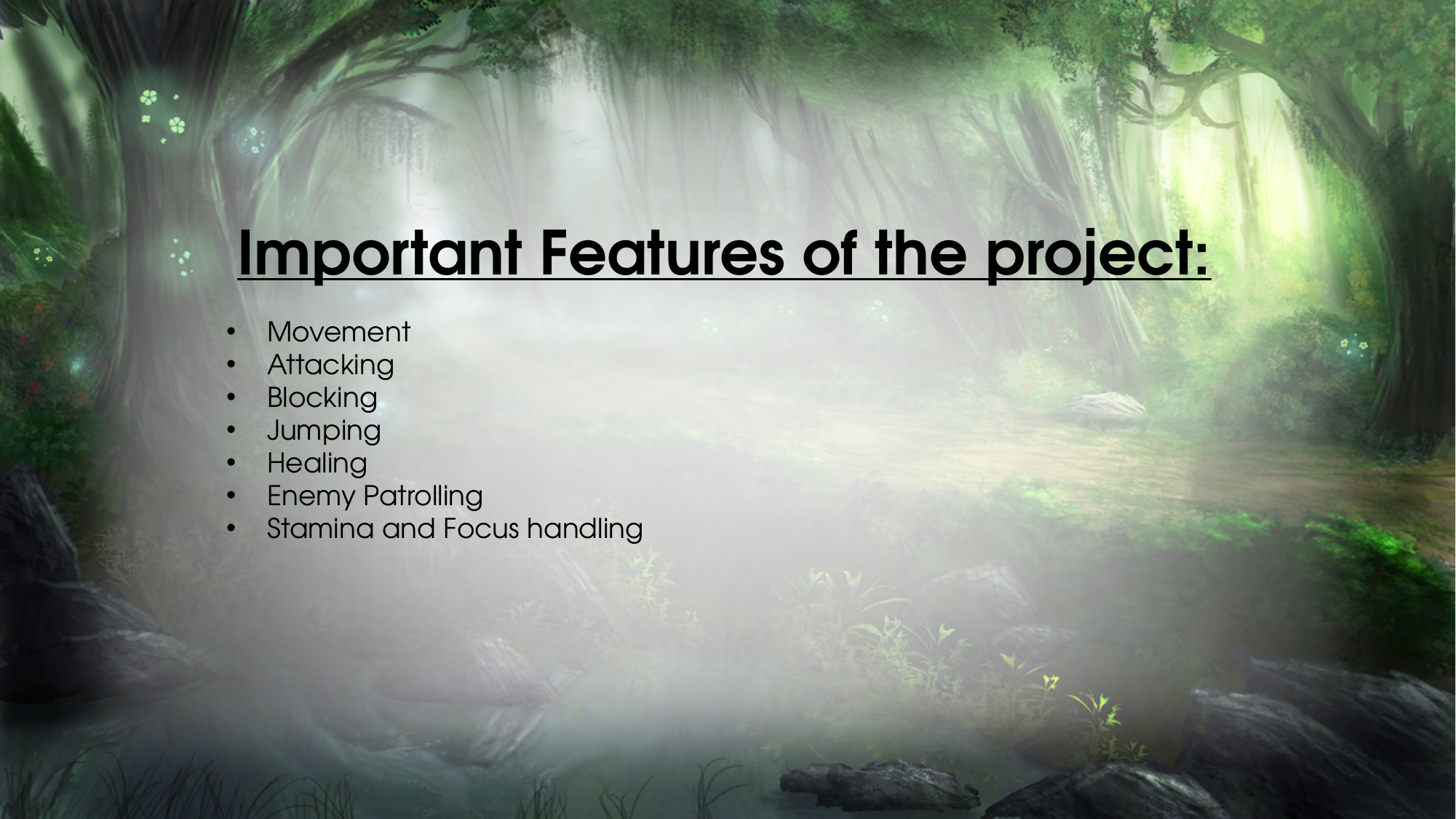

Important Features of the project:
Movement
Attacking
Blocking
Jumping
Healing
Enemy Patrolling
Stamina and Focus handling

4